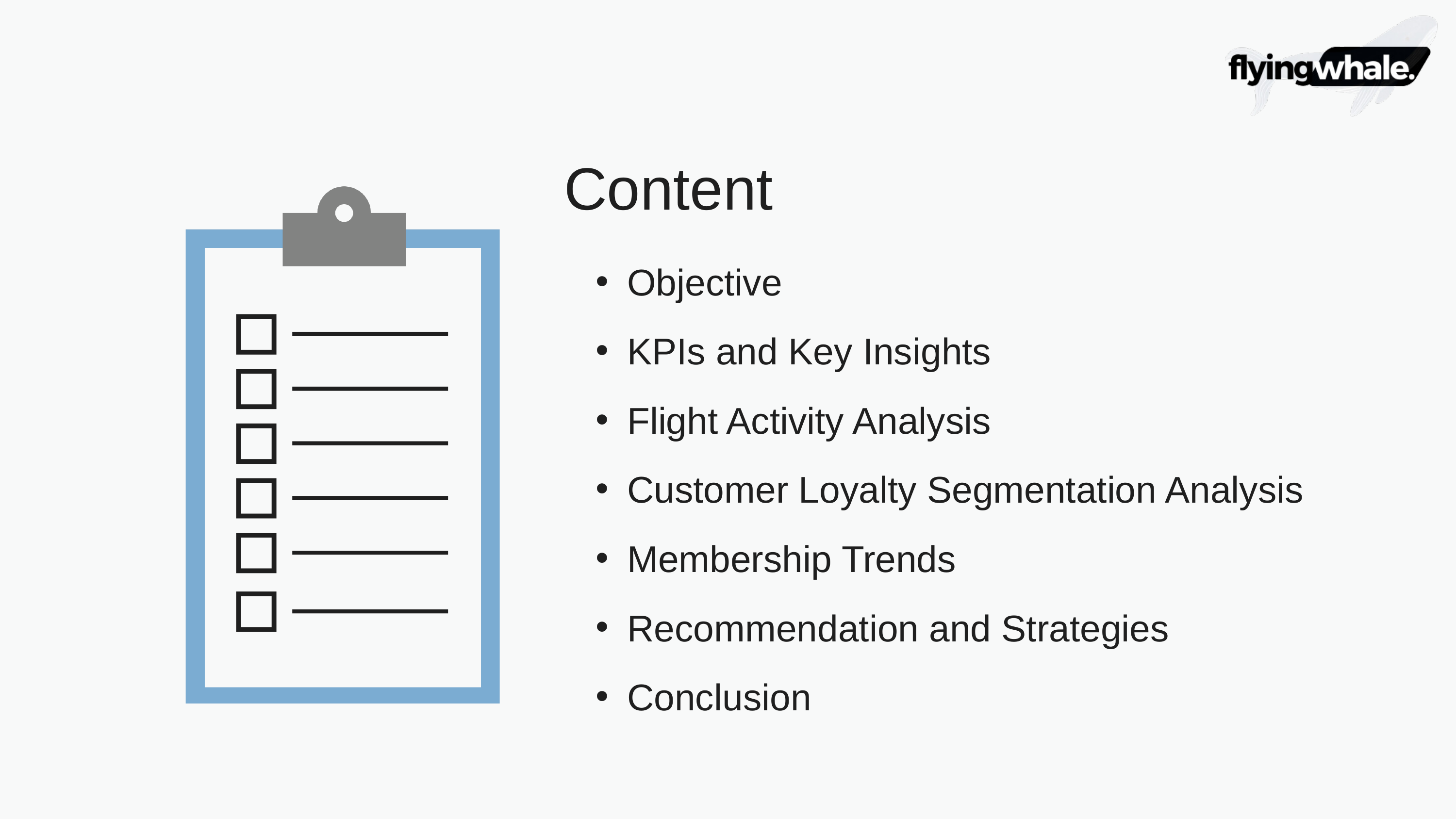

Content

Objective
KPIs and Key Insights
Flight Activity Analysis
Customer Loyalty Segmentation Analysis
Membership Trends
Recommendation and Strategies
Conclusion